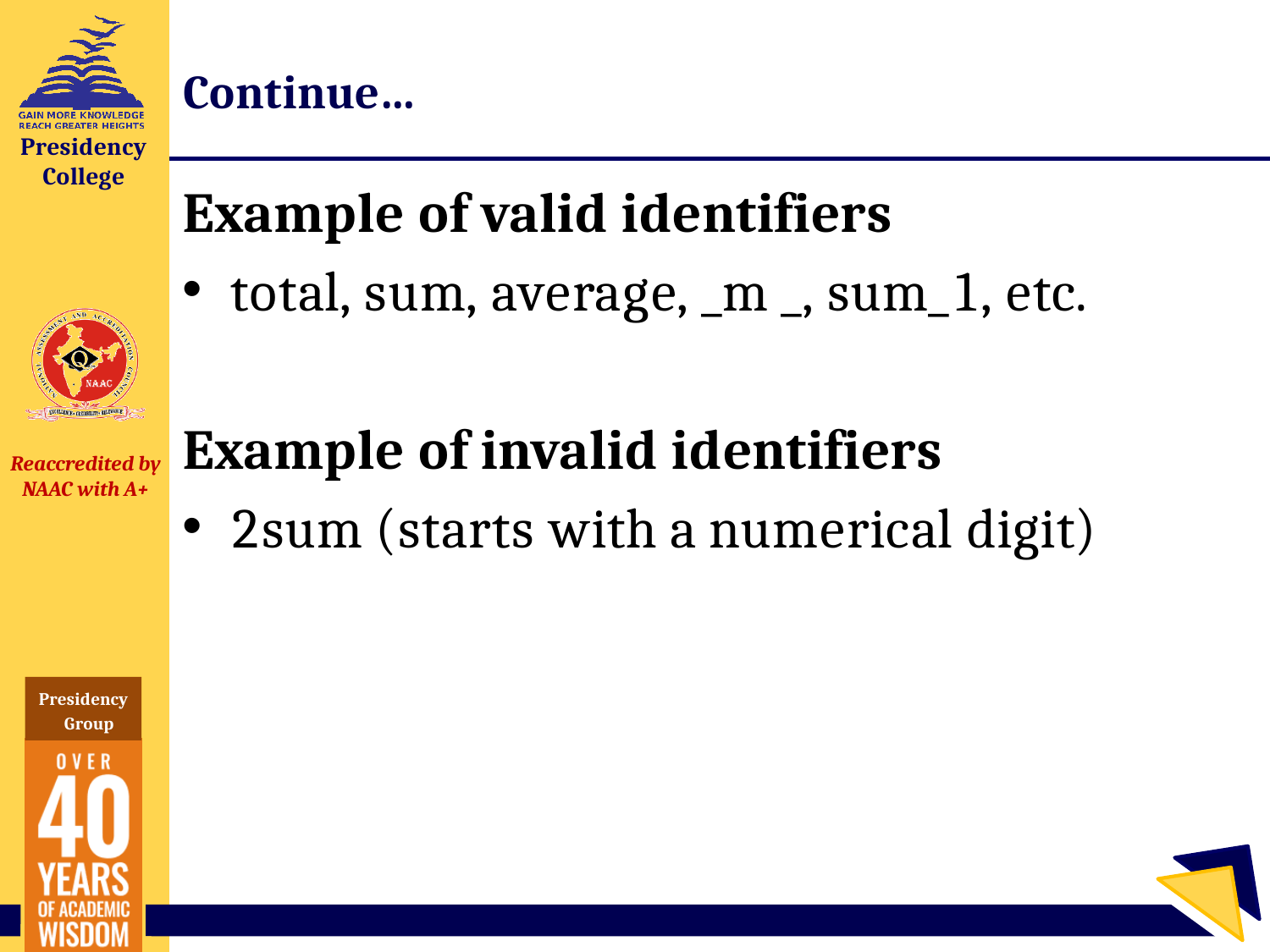

# Continue…
Example of valid identifiers
total, sum, average, _m _, sum_1, etc.

Example of invalid identifiers
2sum (starts with a numerical digit)